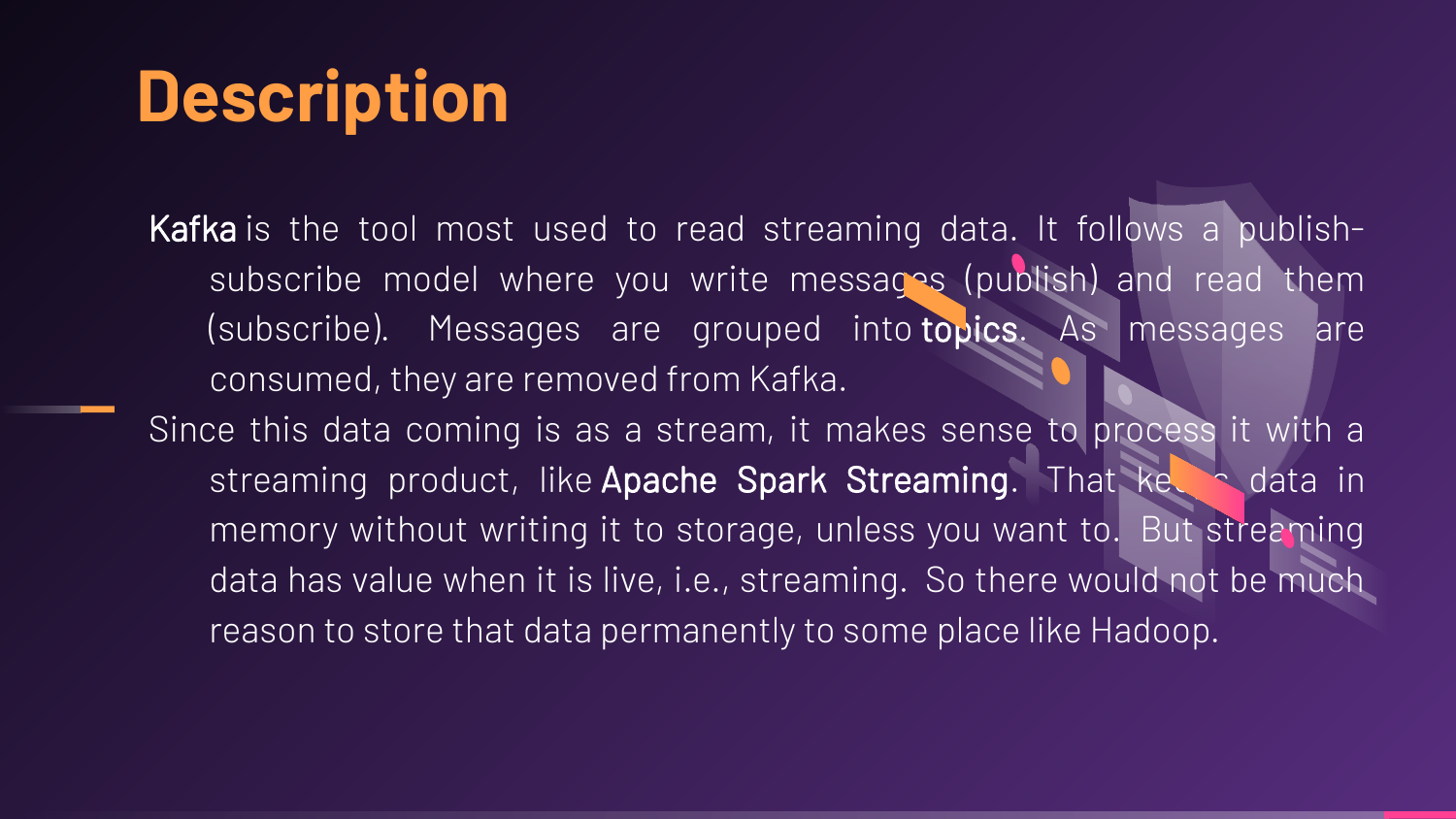

# Description

Kafka is the tool most used to read streaming data. It follows a publish-subscribe model where you write messages (publish) and read them (subscribe).  Messages are grouped into topics. As messages are consumed, they are removed from Kafka.
Since this data coming is as a stream, it makes sense to process it with a streaming product, like Apache Spark Streaming.  That keeps data in memory without writing it to storage, unless you want to.  But streaming data has value when it is live, i.e., streaming.  So there would not be much reason to store that data permanently to some place like Hadoop.